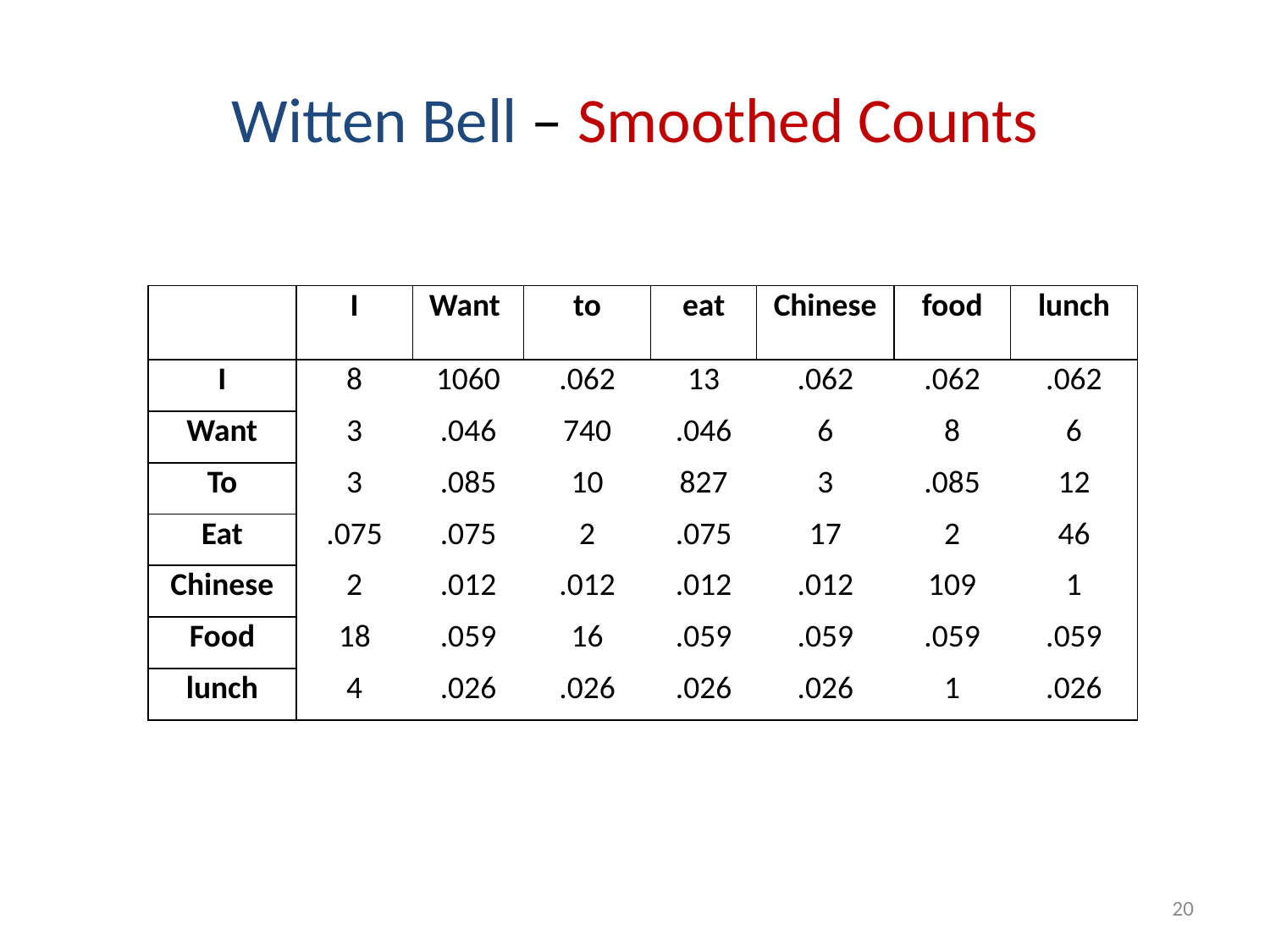

# Witten Bell – Smoothed Counts
|  | I | Want | to | eat | Chinese | food | lunch |
| --- | --- | --- | --- | --- | --- | --- | --- |
| I | 8 | 1060 | .062 | 13 | .062 | .062 | .062 |
| Want | 3 | .046 | 740 | .046 | 6 | 8 | 6 |
| To | 3 | .085 | 10 | 827 | 3 | .085 | 12 |
| Eat | .075 | .075 | 2 | .075 | 17 | 2 | 46 |
| Chinese | 2 | .012 | .012 | .012 | .012 | 109 | 1 |
| Food | 18 | .059 | 16 | .059 | .059 | .059 | .059 |
| lunch | 4 | .026 | .026 | .026 | .026 | 1 | .026 |
20